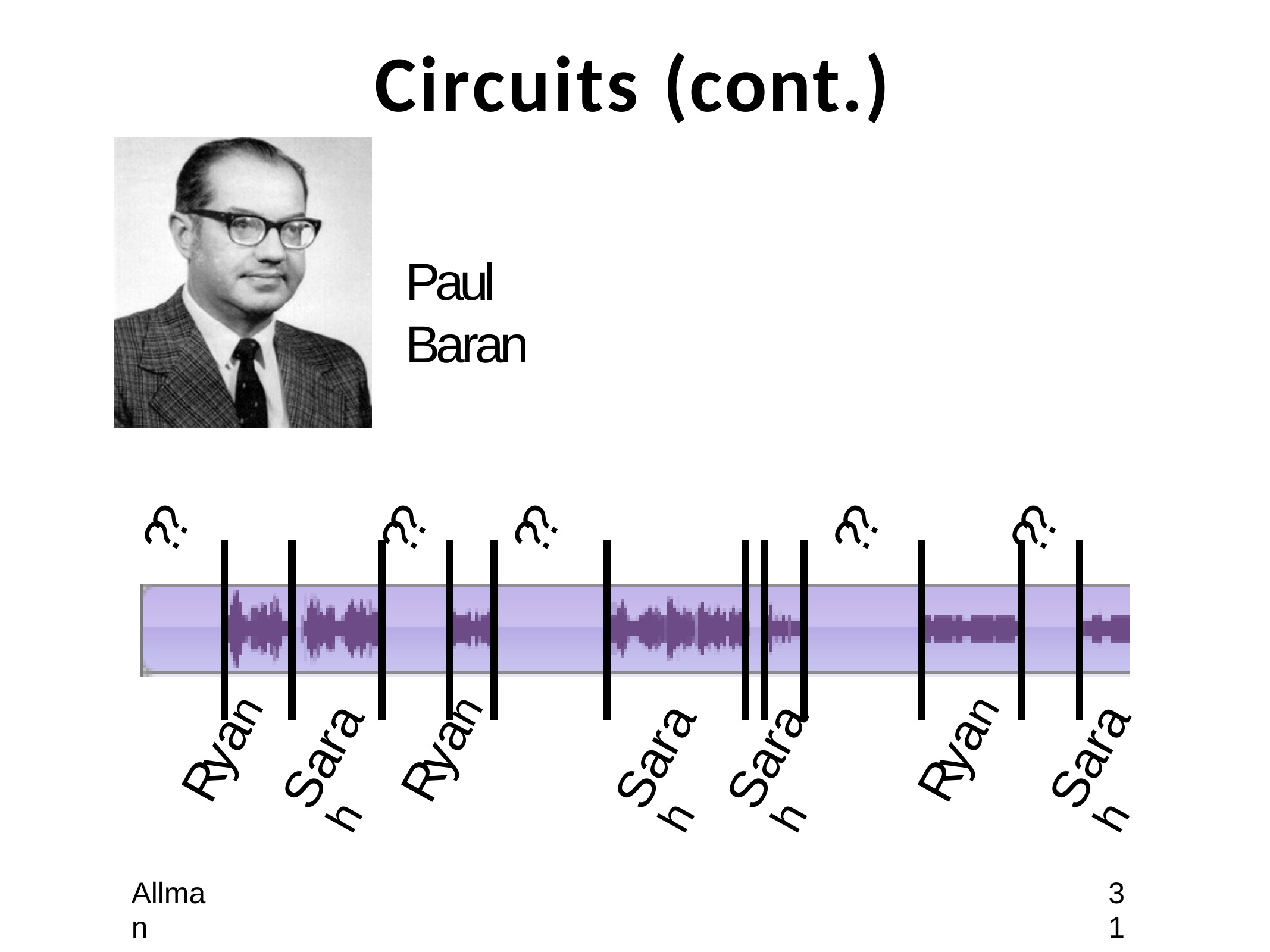

# Circuits (cont.)

Paul Baran
??
??
??
??
??

Sarah
Sarah
Sarah
Sarah
Ryan
Ryan
Ryan
Allman
31